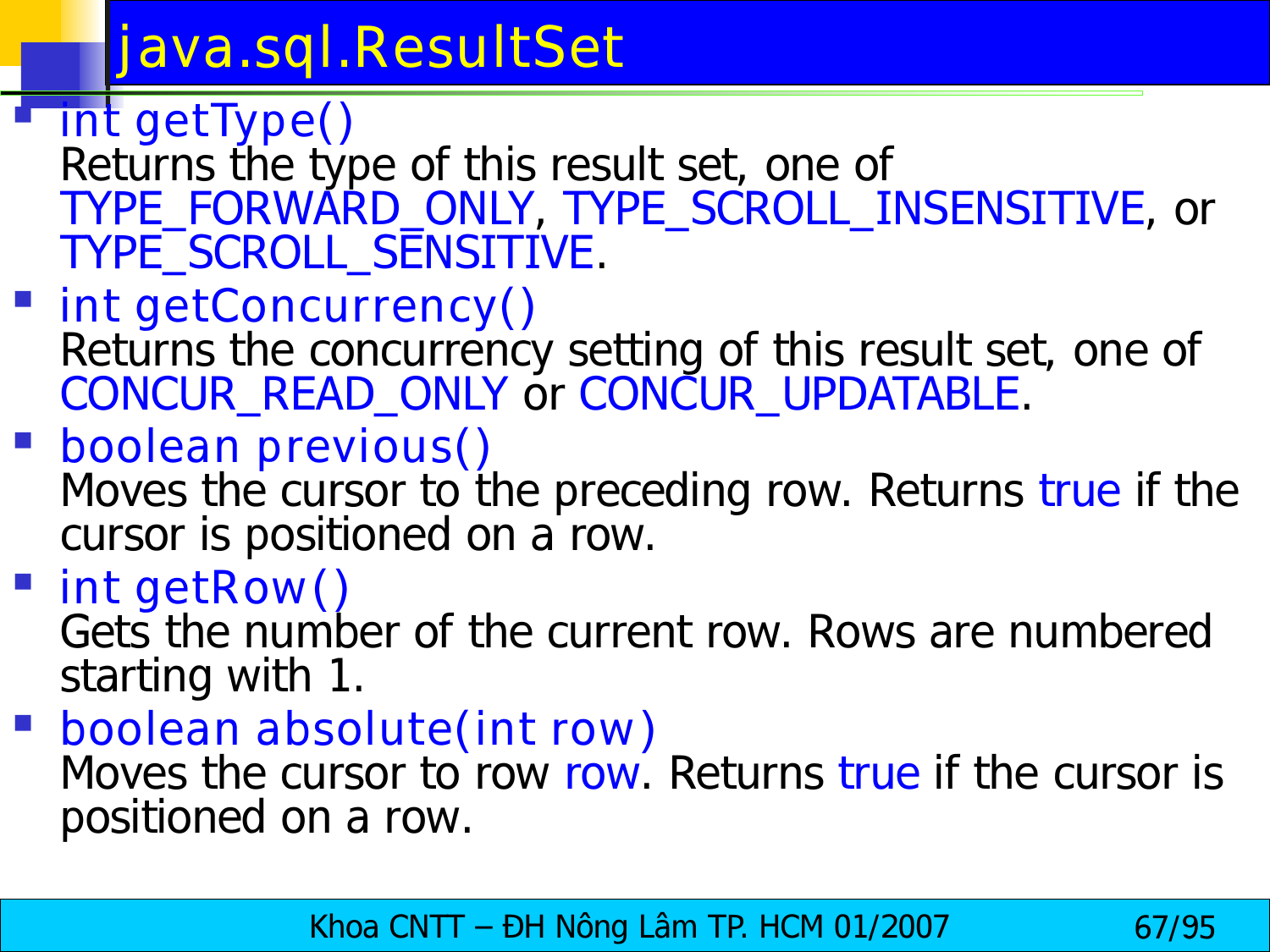

# java.sql.ResultSet
int getType()
Returns the type of this result set, one of TYPE_FORWARD_ONLY, TYPE_SCROLL_INSENSITIVE, or TYPE_SCROLL_SENSITIVE.
int getConcurrency()
Returns the concurrency setting of this result set, one of CONCUR_READ_ONLY or CONCUR_UPDATABLE.
boolean previous()
Moves the cursor to the preceding row. Returns true if the cursor is positioned on a row.
int getRow()
Gets the number of the current row. Rows are numbered starting with 1.
boolean absolute(int row)
Moves the cursor to row row. Returns true if the cursor is positioned on a row.